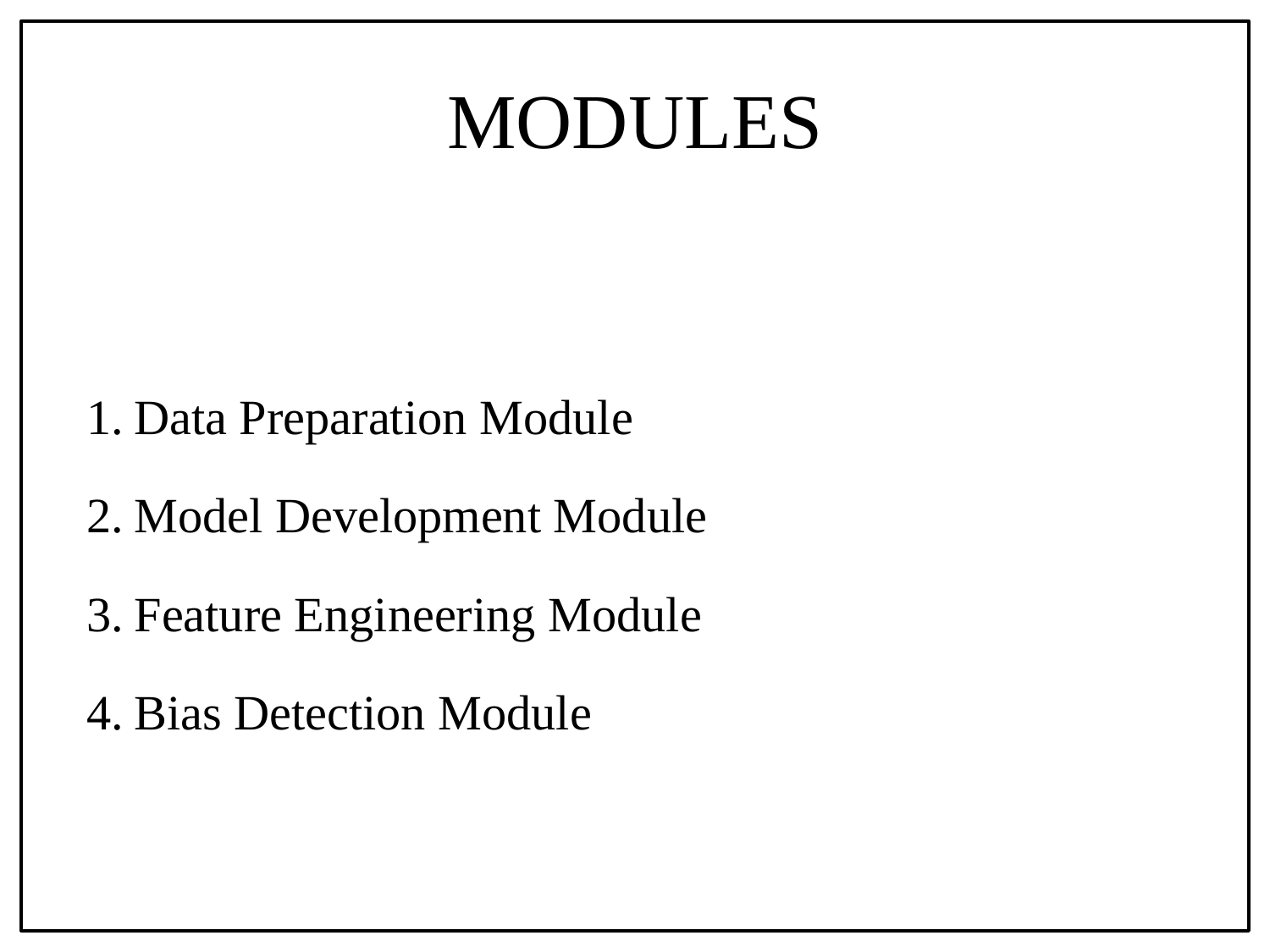

# MODULES
Data Preparation Module
Model Development Module
Feature Engineering Module
Bias Detection Module